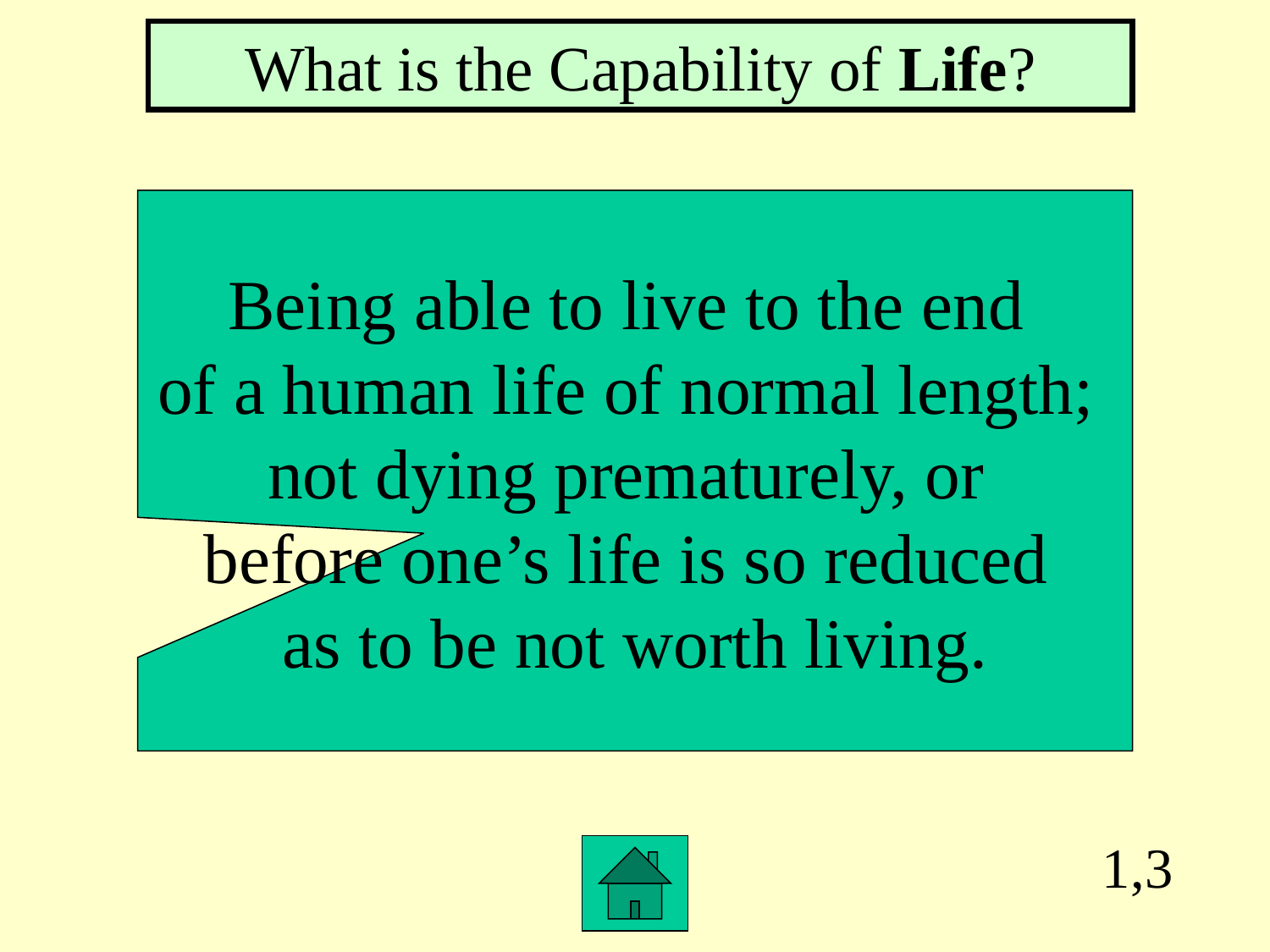

What is the Capability of Life?
Being able to live to the end
of a human life of normal length;
not dying prematurely, or
before one’s life is so reduced
as to be not worth living.
1,3